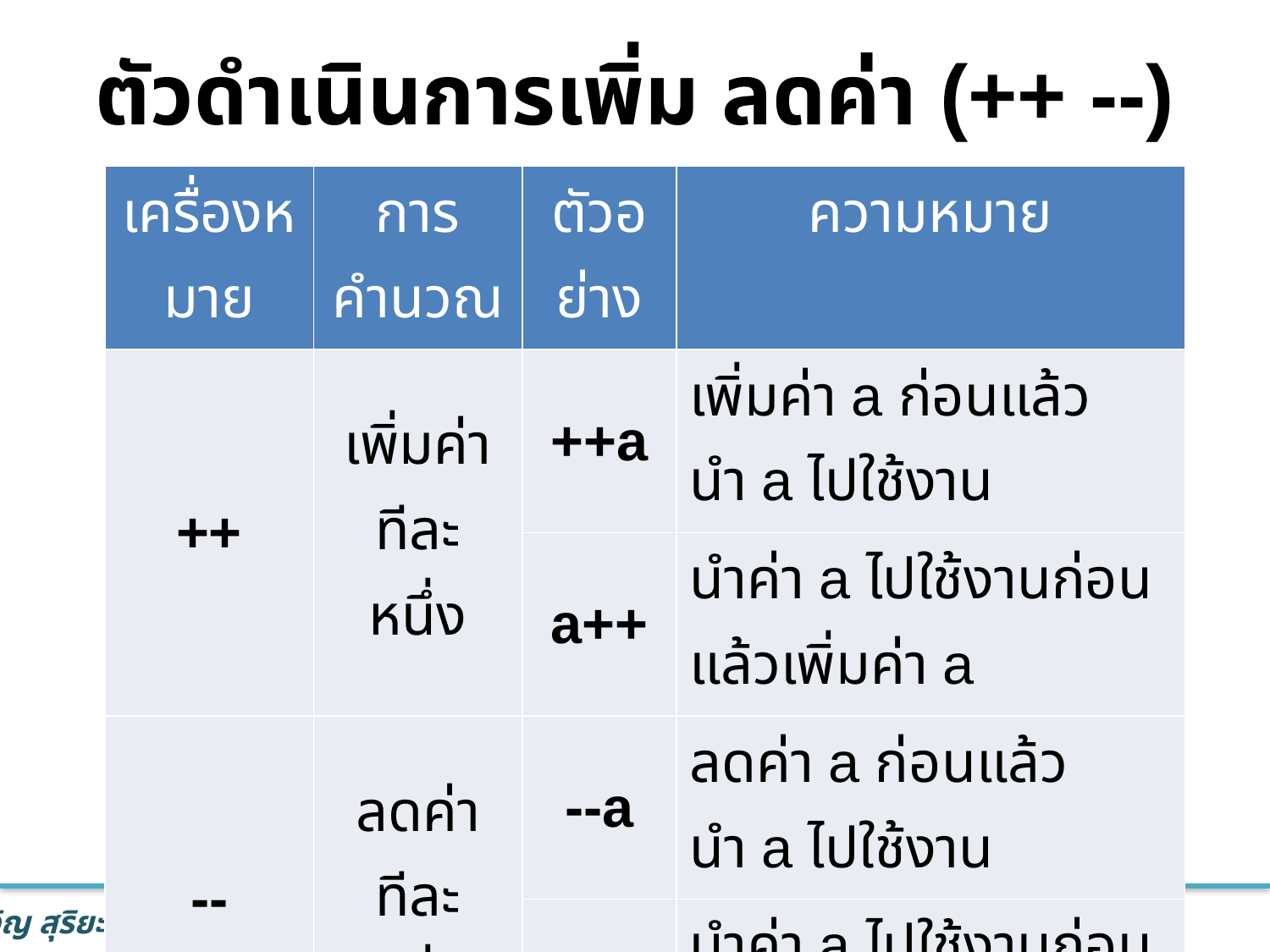

# ตัวดำเนินการเพิ่ม ลดค่า (++ --)
| เครื่องหมาย | การคำนวณ | ตัวอย่าง | ความหมาย |
| --- | --- | --- | --- |
| ++ | เพิ่มค่า ทีละหนึ่ง | ++a | เพิ่มค่า a ก่อนแล้ว นำ a ไปใช้งาน |
|  |  | a++ | นำค่า a ไปใช้งานก่อน แล้วเพิ่มค่า a |
| -- | ลดค่า ทีละหนึ่ง | --a | ลดค่า a ก่อนแล้ว นำ a ไปใช้งาน |
|  |  | a-- | นำค่า a ไปใช้งานก่อน แล้วลดค่า a |
12
Operator & Expression